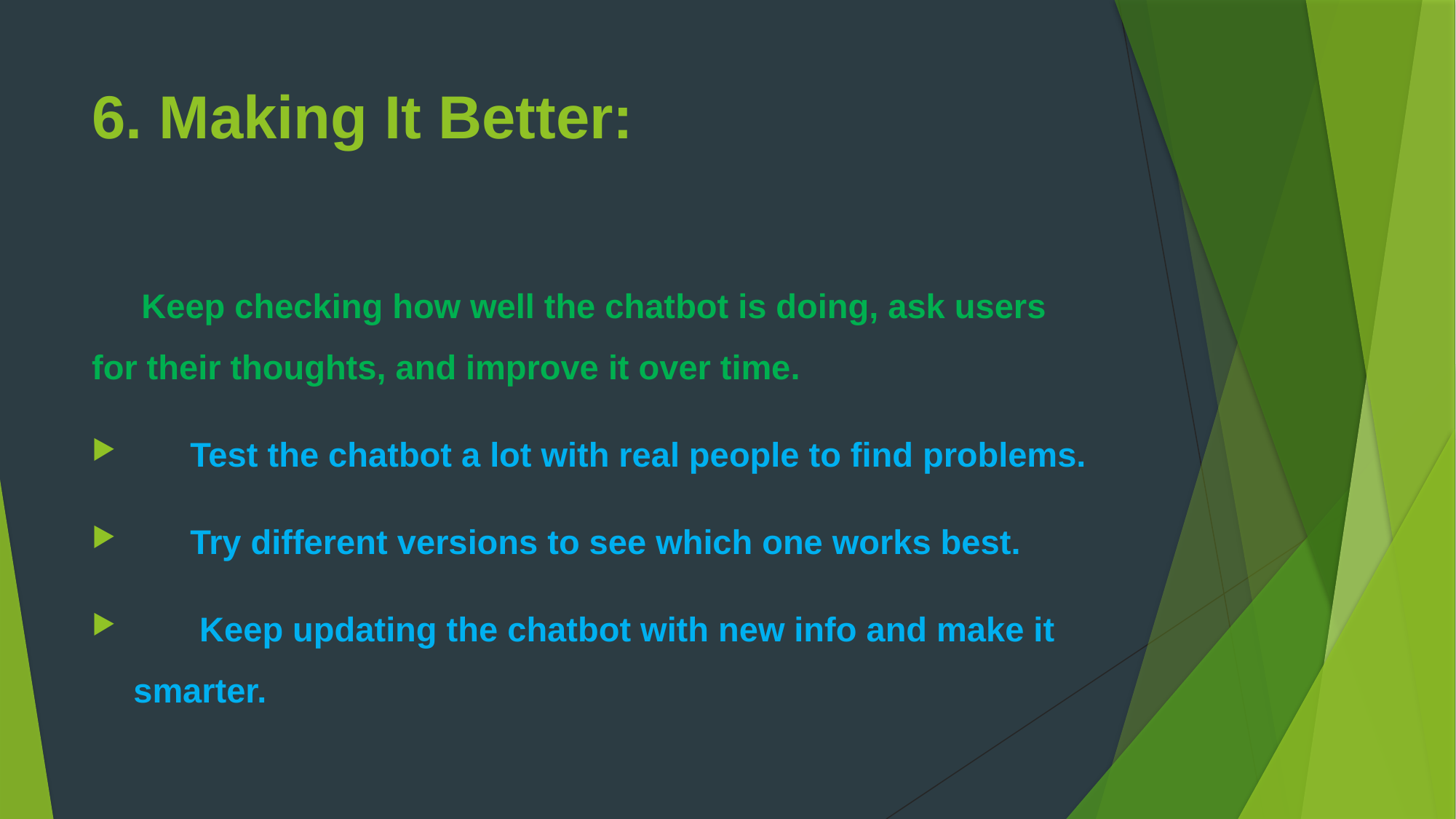

# 6. Making It Better:
       Keep checking how well the chatbot is doing, ask users for their thoughts, and improve it over time.
      Test the chatbot a lot with real people to find problems.
      Try different versions to see which one works best.
       Keep updating the chatbot with new info and make it smarter.